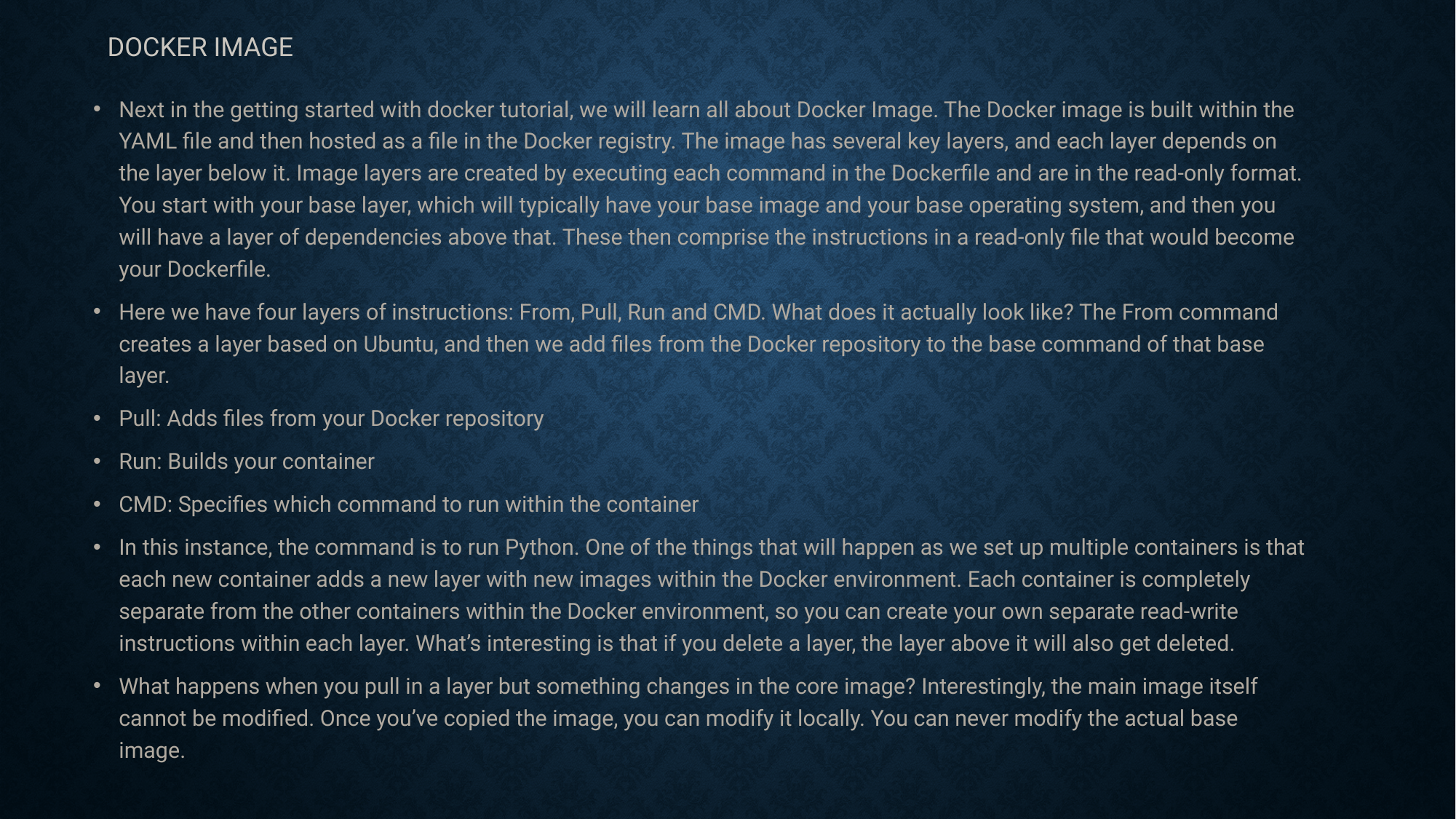

# Docker Image
Next in the getting started with docker tutorial, we will learn all about Docker Image. The Docker image is built within the YAML file and then hosted as a file in the Docker registry. The image has several key layers, and each layer depends on the layer below it. Image layers are created by executing each command in the Dockerfile and are in the read-only format. You start with your base layer, which will typically have your base image and your base operating system, and then you will have a layer of dependencies above that. These then comprise the instructions in a read-only file that would become your Dockerfile.
Here we have four layers of instructions: From, Pull, Run and CMD. What does it actually look like? The From command creates a layer based on Ubuntu, and then we add files from the Docker repository to the base command of that base layer.
Pull: Adds files from your Docker repository
Run: Builds your container
CMD: Specifies which command to run within the container
In this instance, the command is to run Python. One of the things that will happen as we set up multiple containers is that each new container adds a new layer with new images within the Docker environment. Each container is completely separate from the other containers within the Docker environment, so you can create your own separate read-write instructions within each layer. What’s interesting is that if you delete a layer, the layer above it will also get deleted.
What happens when you pull in a layer but something changes in the core image? Interestingly, the main image itself cannot be modified. Once you’ve copied the image, you can modify it locally. You can never modify the actual base image.